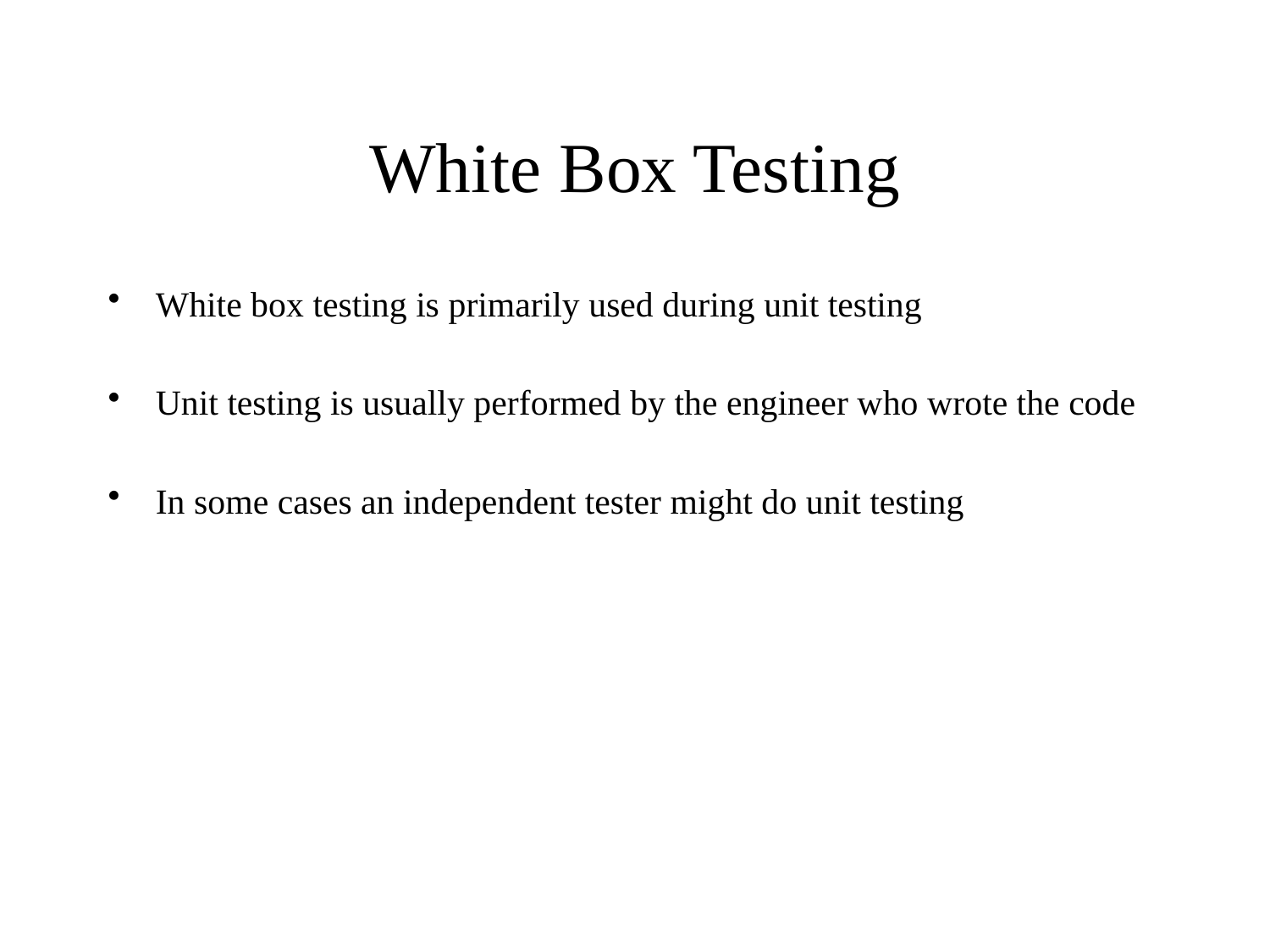

# White Box Testing
White box testing is primarily used during unit testing

Unit testing is usually performed by the engineer who wrote the code

In some cases an independent tester might do unit testing